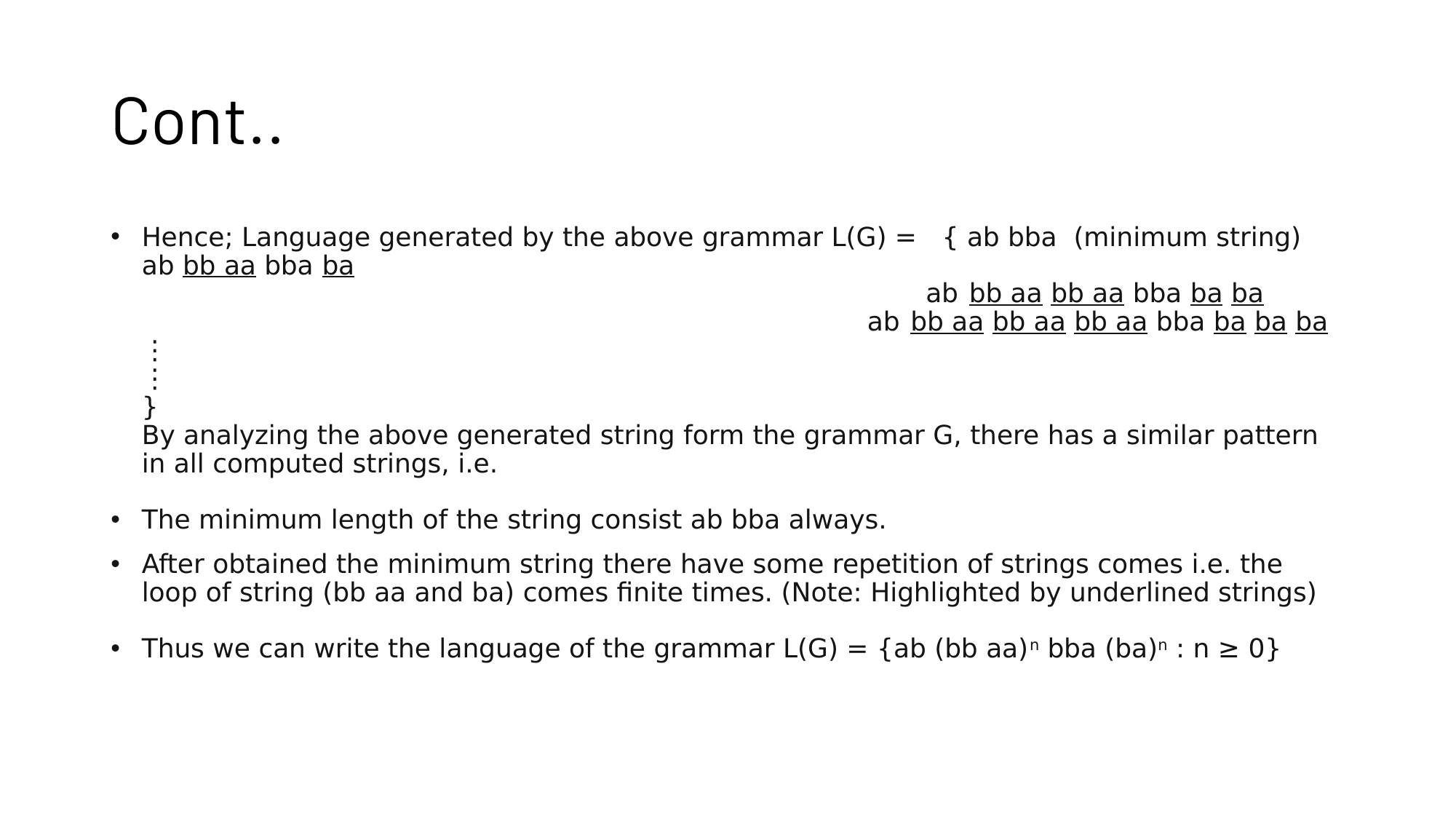

# Cont..
Hence; Language generated by the above grammar L(G) =   { ab bba  (minimum string)
ab bb aa bba ba
                                                                                              ab bb aa bb aa bba ba ba
                                                                                       ab bb aa bb aa bb aa bba ba ba ba
⋮
⋮
}
By analyzing the above generated string form the grammar G, there has a similar pattern in all computed strings, i.e.
The minimum length of the string consist ab bba always.
After obtained the minimum string there have some repetition of strings comes i.e. the loop of string (bb aa and ba) comes finite times. (Note: Highlighted by underlined strings)
Thus we can write the language of the grammar L(G) = {ab (bb aa)n bba (ba)n : n ≥ 0}